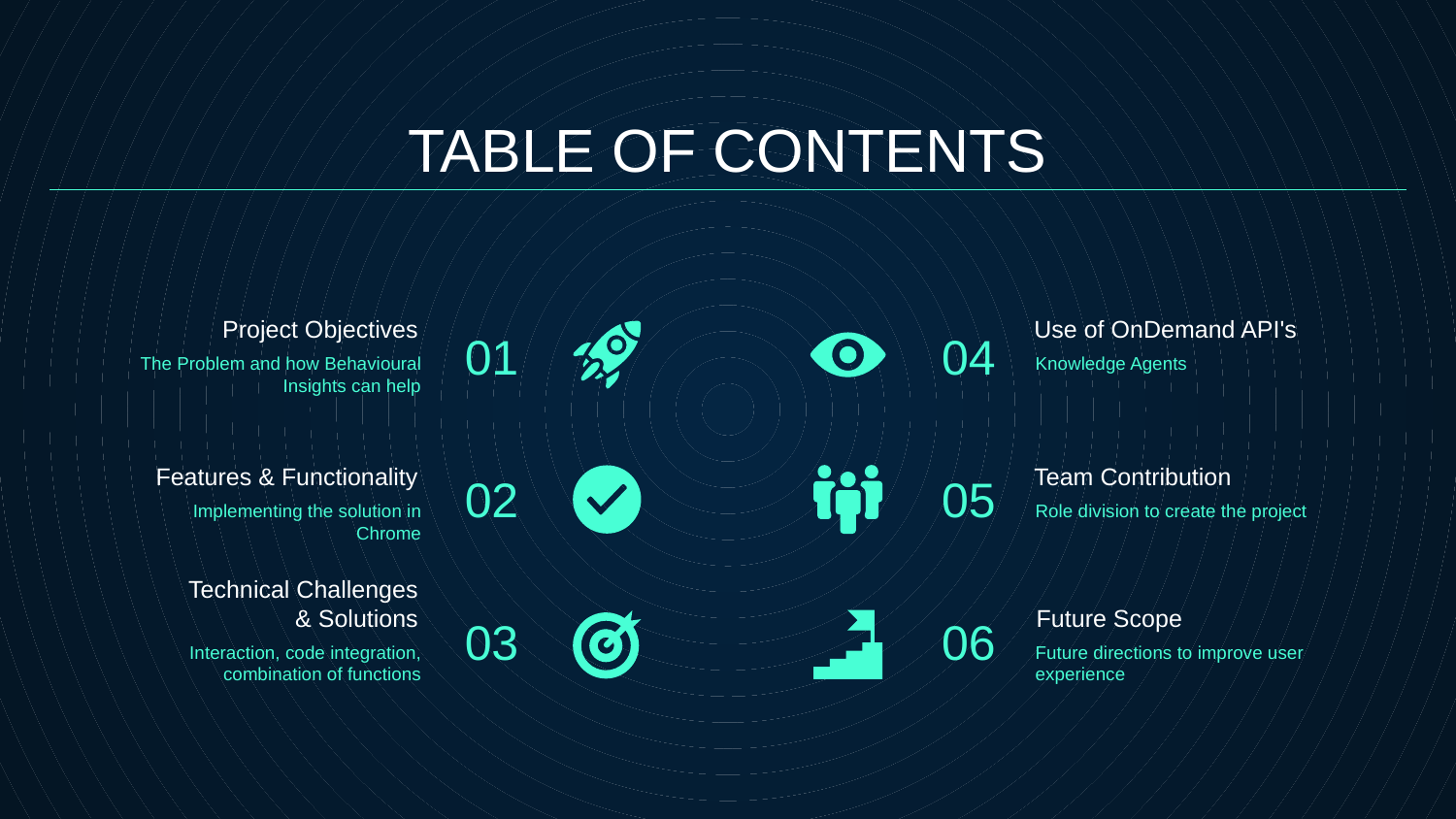

# TABLE OF CONTENTS
01
04

Project Objectives
Use of OnDemand API's

The Problem and how Behavioural Insights can help
Knowledge Agents
02
05

Features & Functionality
Team Contribution
Implementing the solution in Chrome
Role division to create the project
03
06

Technical Challenges
& Solutions
Future Scope
Interaction, code integration, combination of functions
Future directions to improve user experience